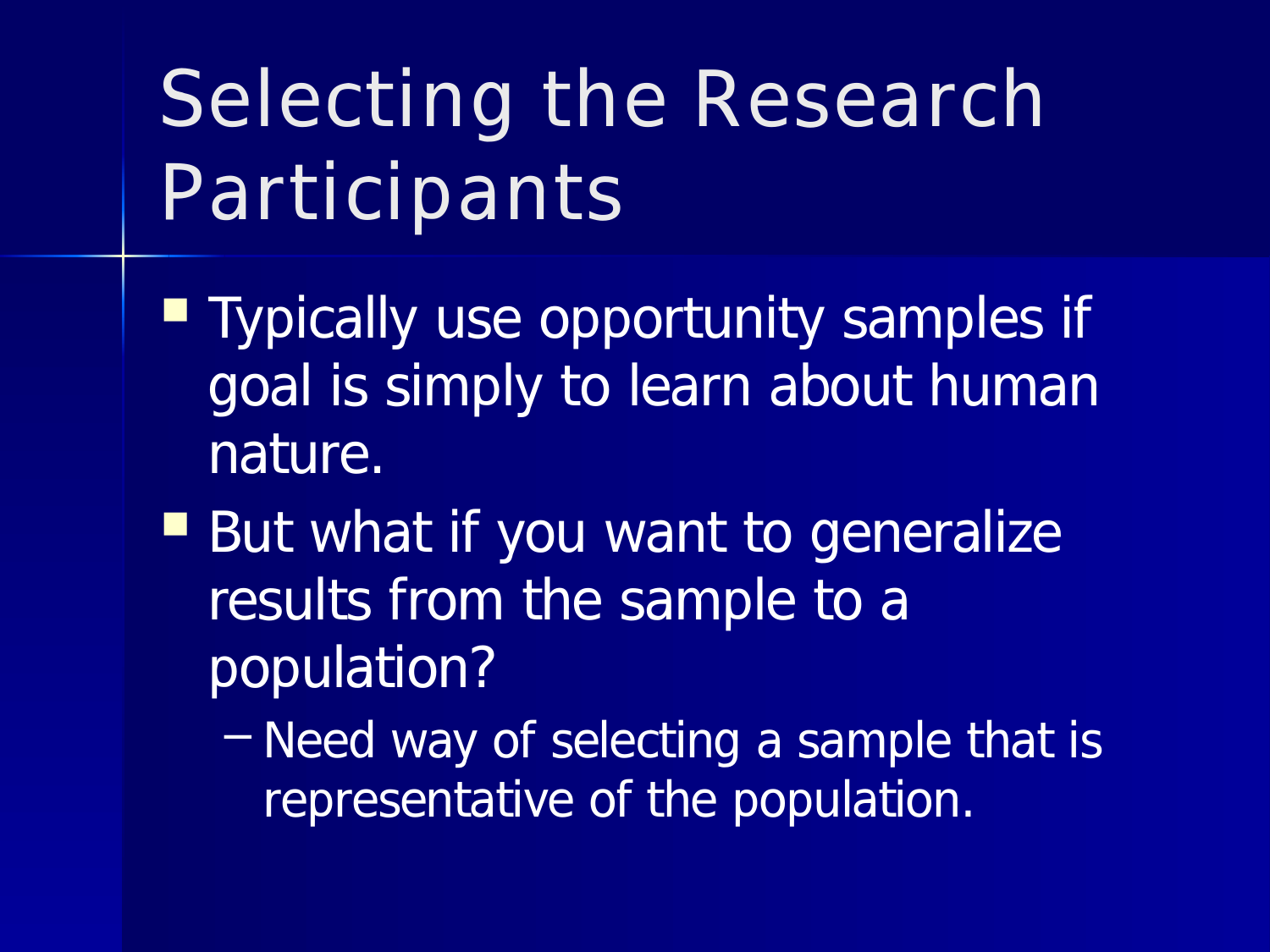

# Selecting the Research Participants
Typically use opportunity samples if goal is simply to learn about human nature.
But what if you want to generalize results from the sample to a population?
Need way of selecting a sample that is representative of the population.